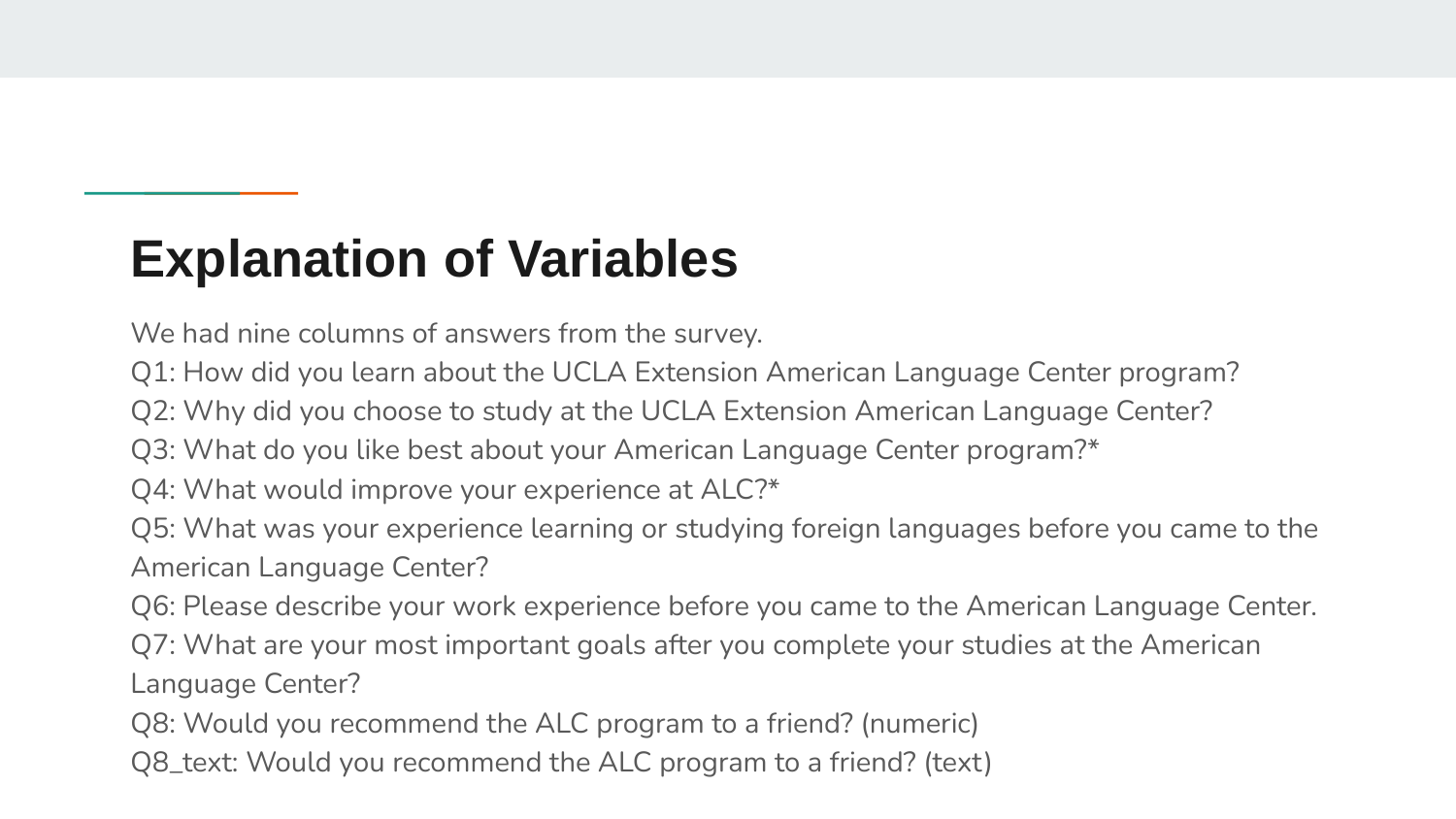

# Explanation of Variables
We had nine columns of answers from the survey.
Q1: How did you learn about the UCLA Extension American Language Center program?
Q2: Why did you choose to study at the UCLA Extension American Language Center?
Q3: What do you like best about your American Language Center program?*
Q4: What would improve your experience at ALC?*
Q5: What was your experience learning or studying foreign languages before you came to the American Language Center?
Q6: Please describe your work experience before you came to the American Language Center.
Q7: What are your most important goals after you complete your studies at the American Language Center?
Q8: Would you recommend the ALC program to a friend? (numeric)
Q8_text: Would you recommend the ALC program to a friend? (text)